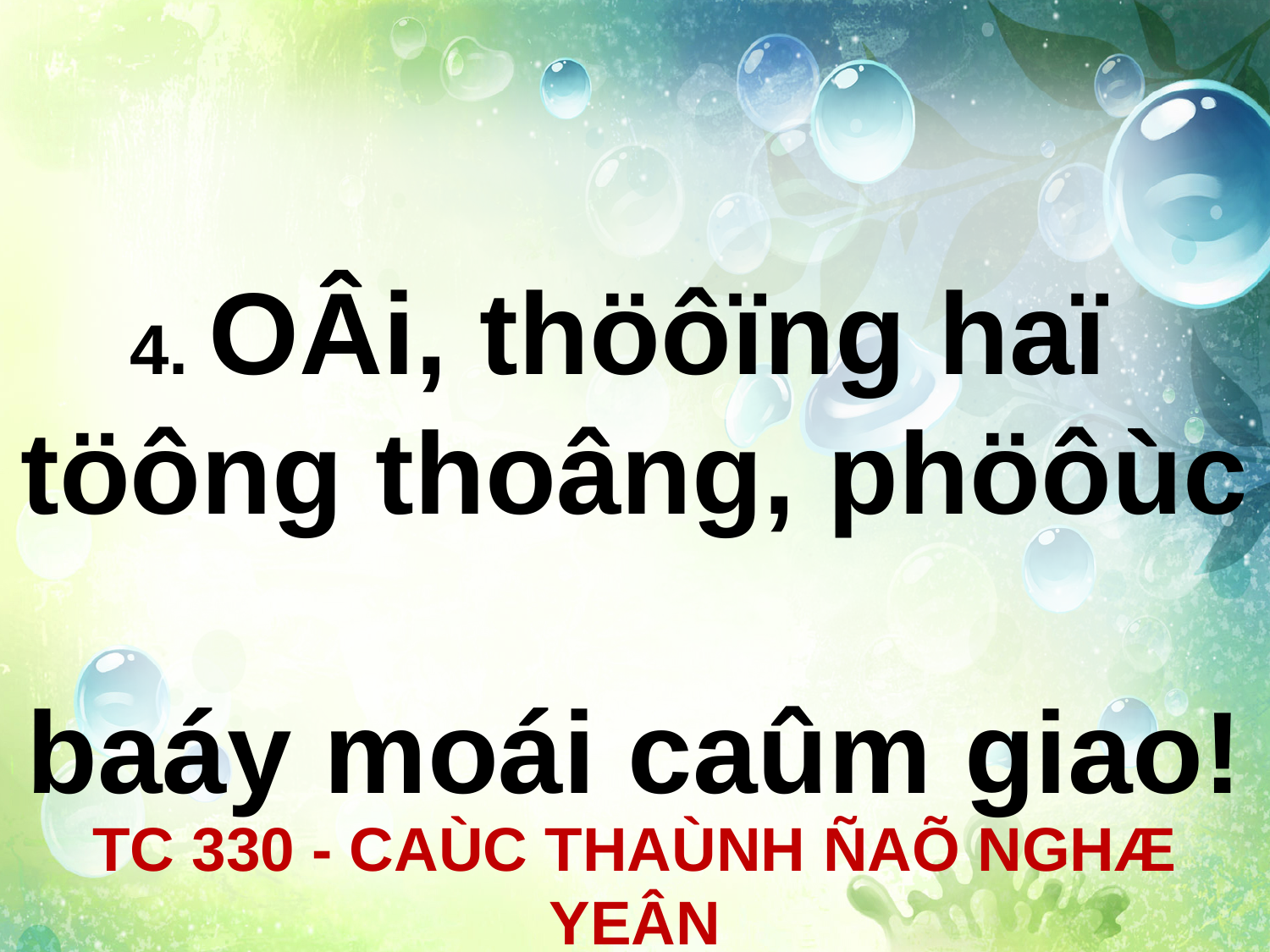

4. OÂi, thöôïng haï
töông thoâng, phöôùc
baáy moái caûm giao!
TC 330 - CAÙC THAÙNH ÑAÕ NGHÆ YEÂN